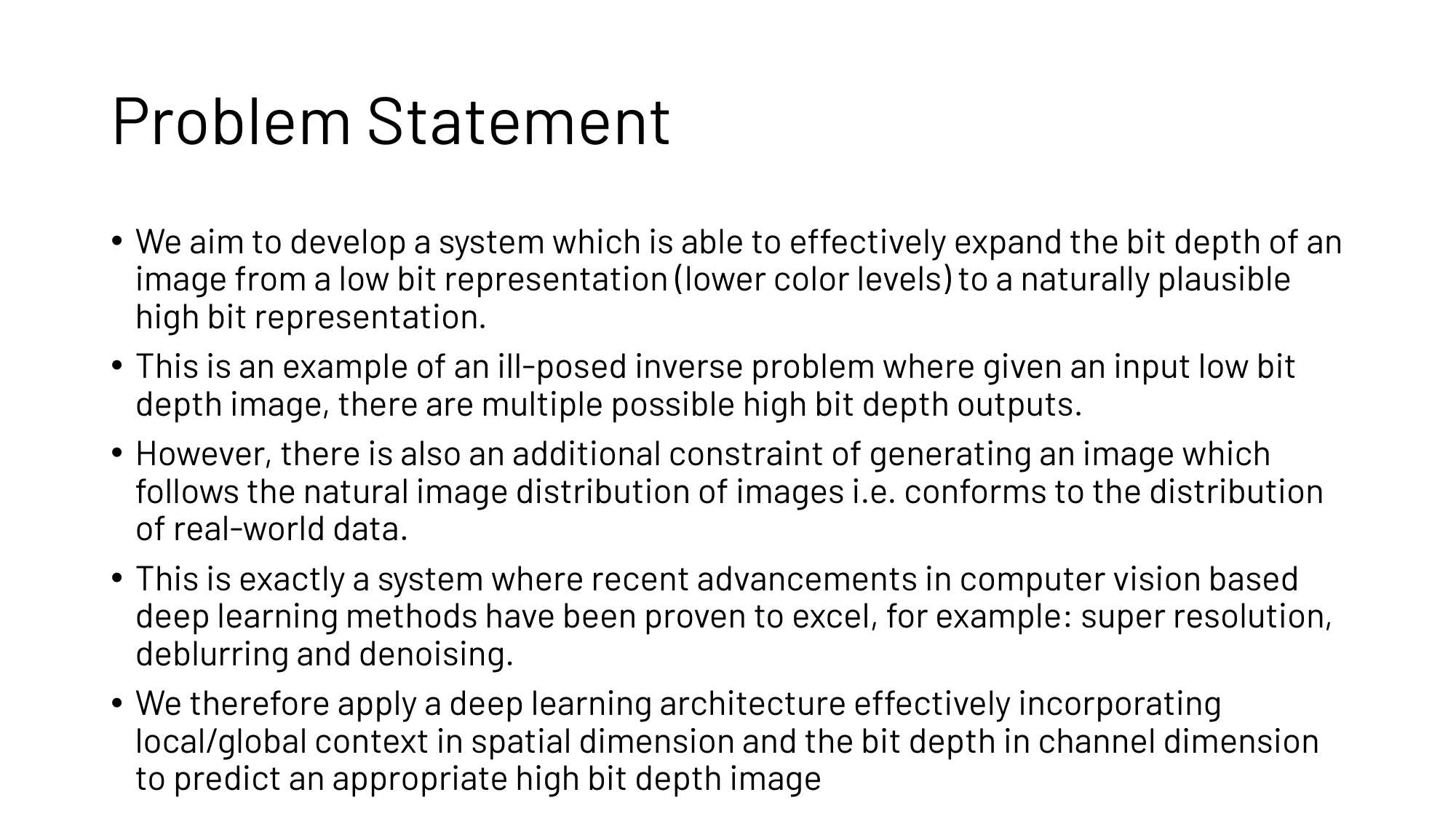

# Problem Statement
We aim to develop a system which is able to effectively expand the bit depth of an image from a low bit representation (lower color levels) to a naturally plausible high bit representation.
This is an example of an ill-posed inverse problem where given an input low bit depth image, there are multiple possible high bit depth outputs.
However, there is also an additional constraint of generating an image which follows the natural image distribution of images i.e. conforms to the distribution of real-world data.
This is exactly a system where recent advancements in computer vision based deep learning methods have been proven to excel, for example: super resolution, deblurring and denoising.
We therefore apply a deep learning architecture effectively incorporating local/global context in spatial dimension and the bit depth in channel dimension to predict an appropriate high bit depth image